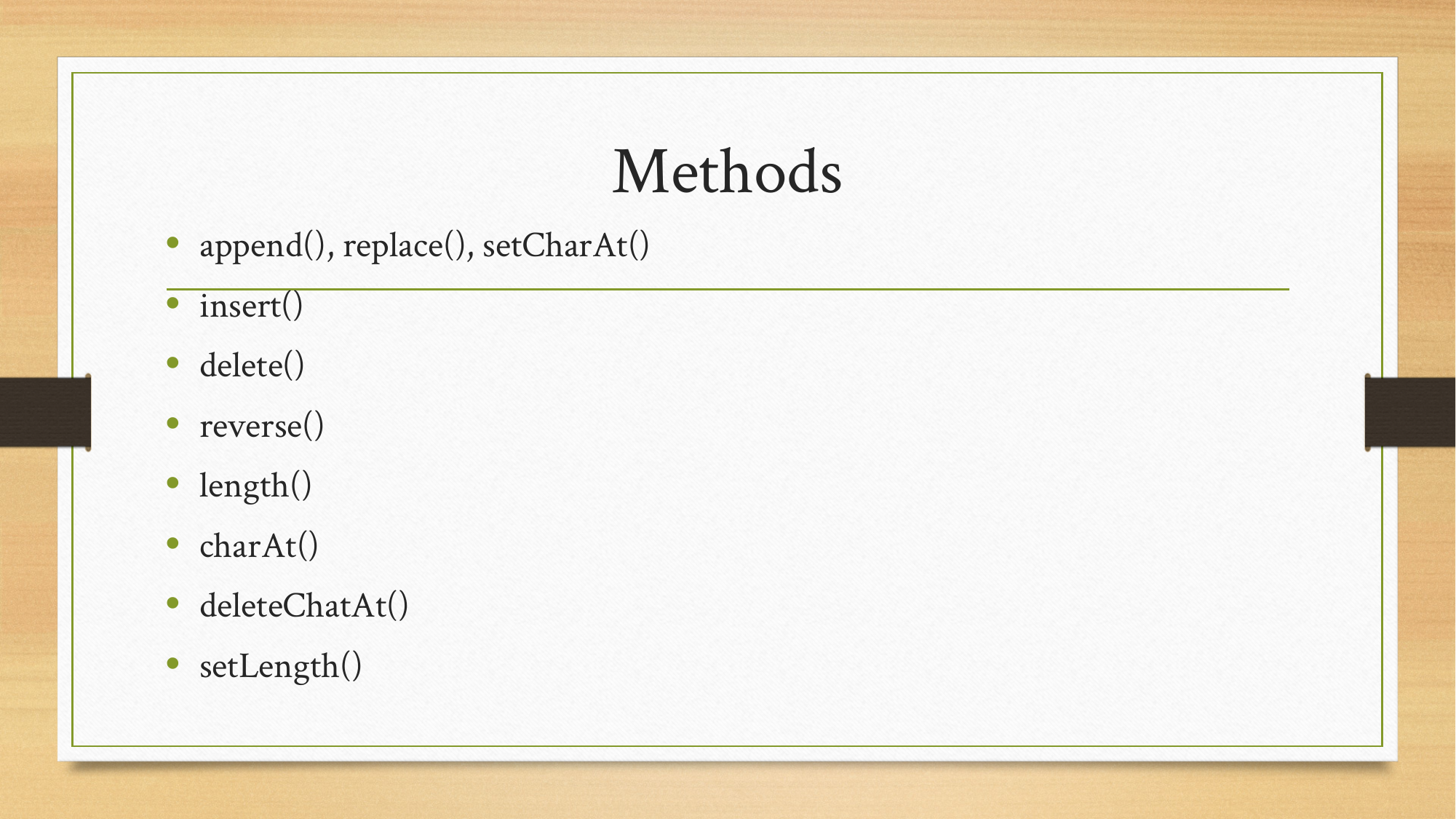

# Methods
append(), replace(), setCharAt()
insert()
delete()
reverse()
length()
charAt()
deleteChatAt()
setLength()